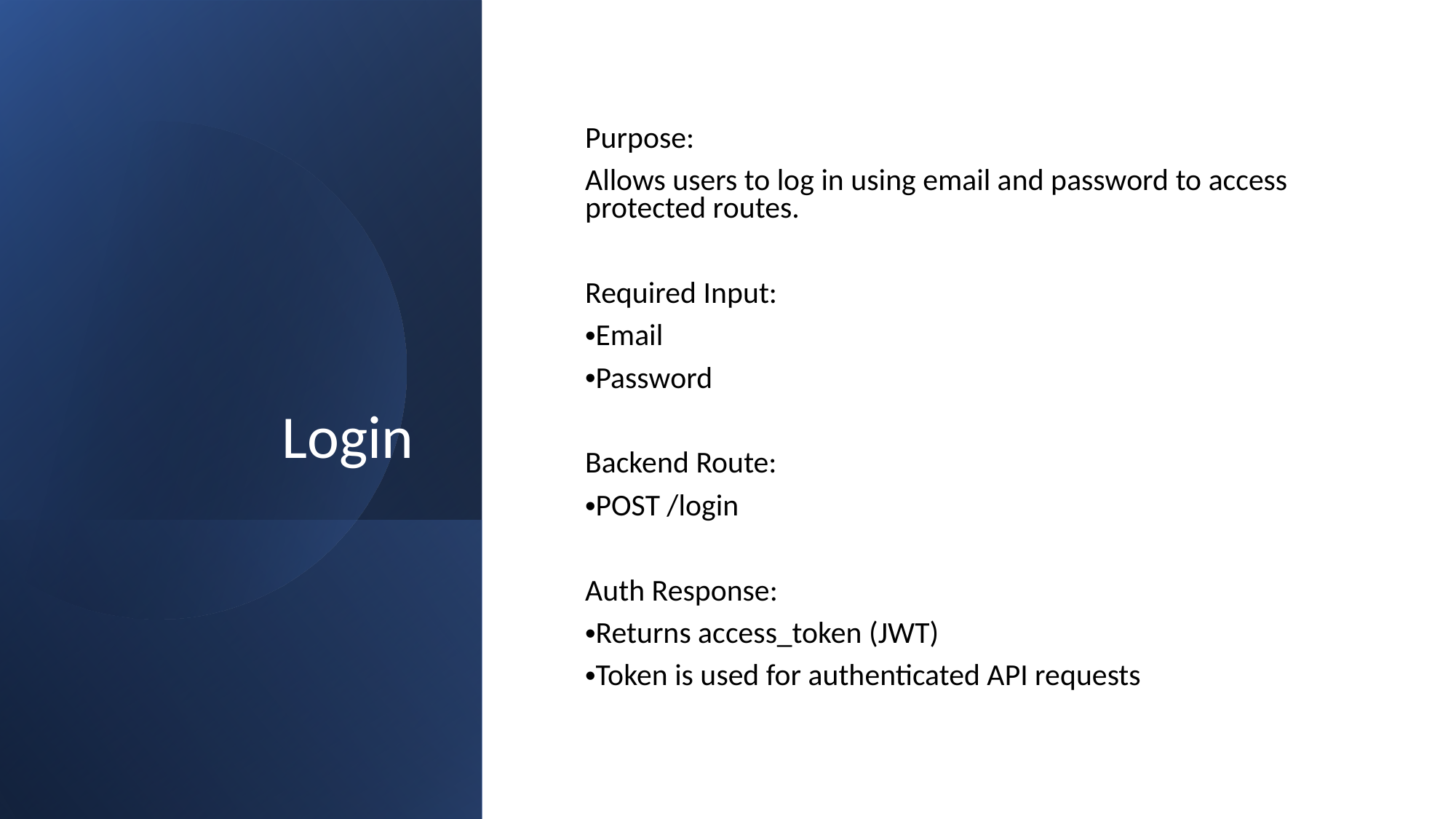

# Login
Purpose:
Allows users to log in using email and password to access protected routes.

Required Input:
Email
Password

Backend Route:
POST /login

Auth Response:
Returns access_token (JWT)
Token is used for authenticated API requests